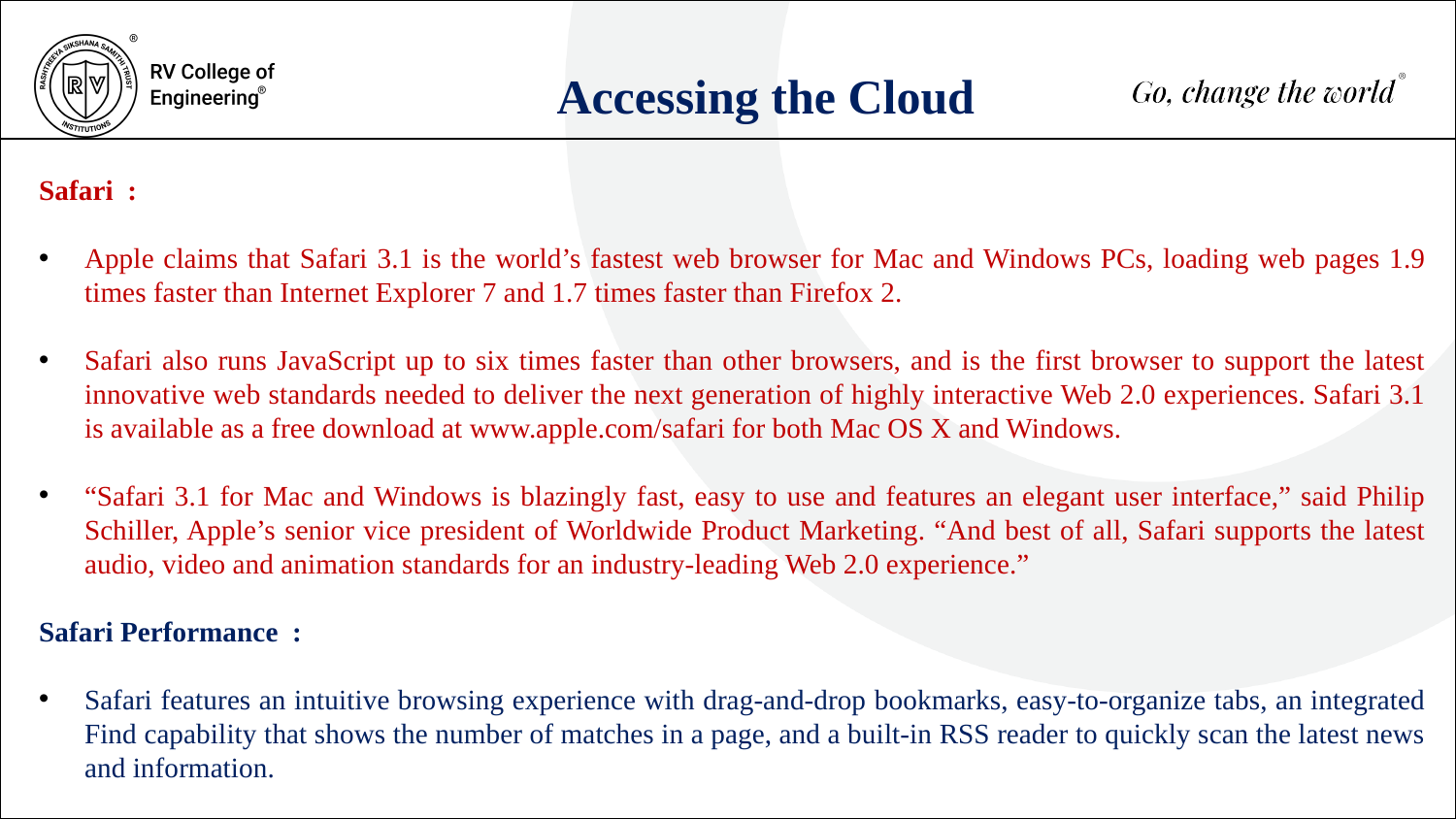

Accessing the Cloud

Safari  :

Apple claims that Safari 3.1 is the world’s fastest web browser for Mac and Windows PCs, loading web pages 1.9 times faster than Internet Explorer 7 and 1.7 times faster than Firefox 2.

Safari also runs JavaScript up to six times faster than other browsers, and is the first browser to support the latest innovative web standards needed to deliver the next generation of highly interactive Web 2.0 experiences. Safari 3.1 is available as a free download at www.apple.com/safari for both Mac OS X and Windows.

“Safari 3.1 for Mac and Windows is blazingly fast, easy to use and features an elegant user interface,” said Philip Schiller, Apple’s senior vice president of Worldwide Product Marketing. “And best of all, Safari supports the latest audio, video and animation standards for an industry-leading Web 2.0 experience.”

Safari Performance  :

Safari features an intuitive browsing experience with drag-and-drop bookmarks, easy-to-organize tabs, an integrated Find capability that shows the number of matches in a page, and a built-in RSS reader to quickly scan the latest news and information.